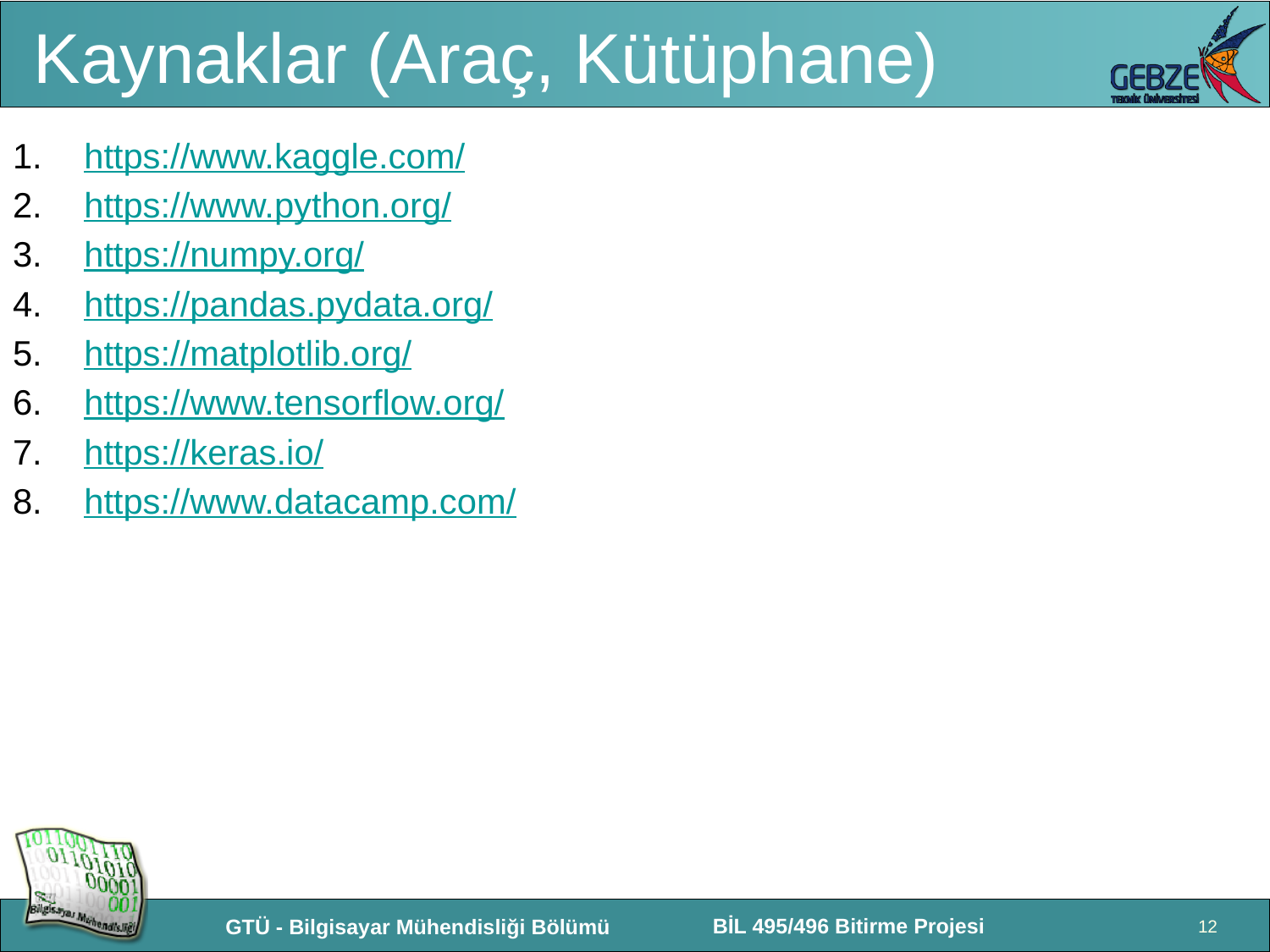

# Kaynaklar (Araç, Kütüphane)
https://www.kaggle.com/
https://www.python.org/
https://numpy.org/
https://pandas.pydata.org/
https://matplotlib.org/
https://www.tensorflow.org/
https://keras.io/
https://www.datacamp.com/
12